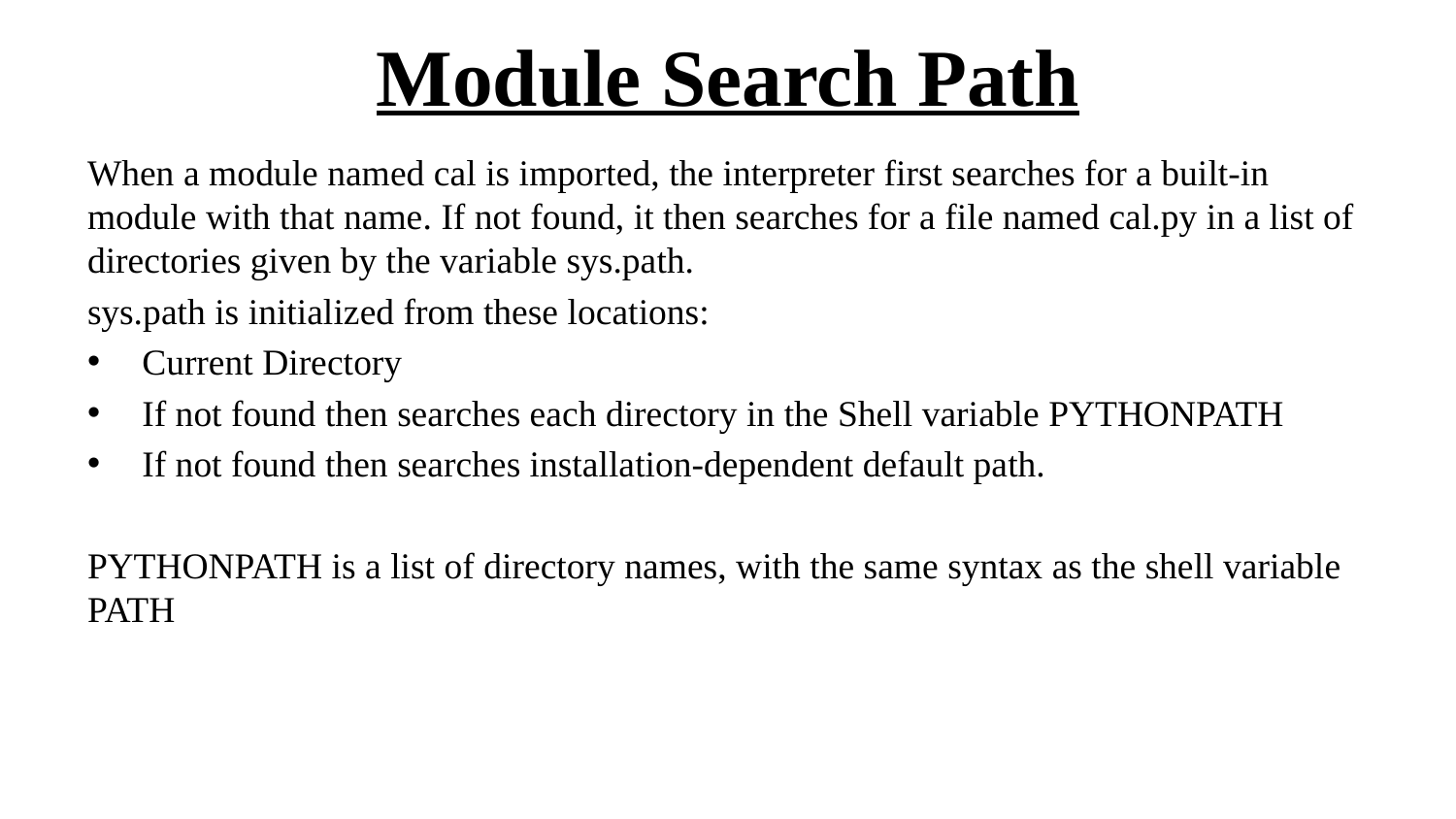

# Module Search Path
When a module named cal is imported, the interpreter first searches for a built-in module with that name. If not found, it then searches for a file named cal.py in a list of directories given by the variable sys.path.
sys.path is initialized from these locations:
Current Directory
If not found then searches each directory in the Shell variable PYTHONPATH
If not found then searches installation-dependent default path.

PYTHONPATH is a list of directory names, with the same syntax as the shell variable PATH